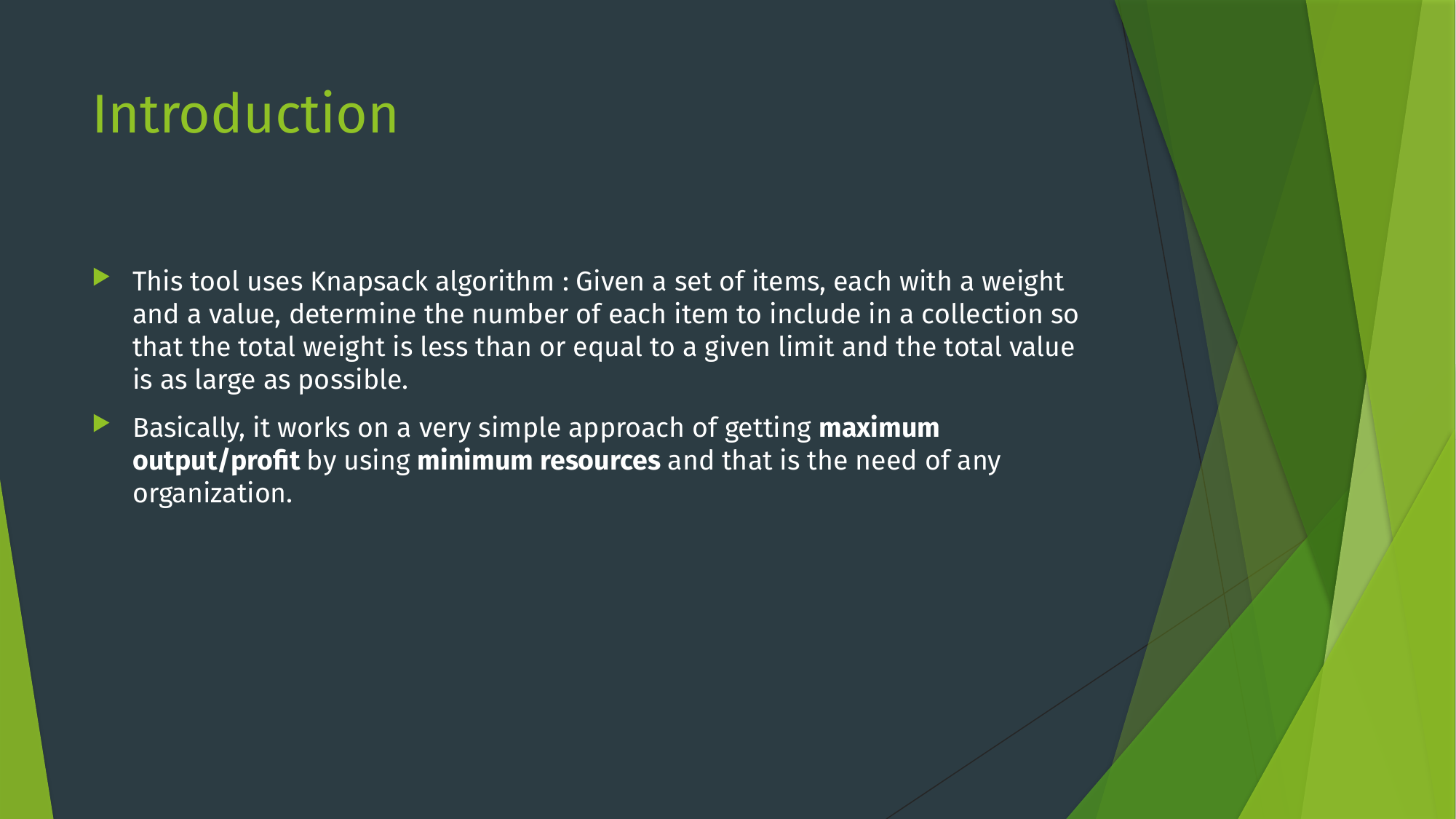

# Introduction
This tool uses Knapsack algorithm : Given a set of items, each with a weight and a value, determine the number of each item to include in a collection so that the total weight is less than or equal to a given limit and the total value is as large as possible.
Basically, it works on a very simple approach of getting maximum output/profit by using minimum resources and that is the need of any organization.